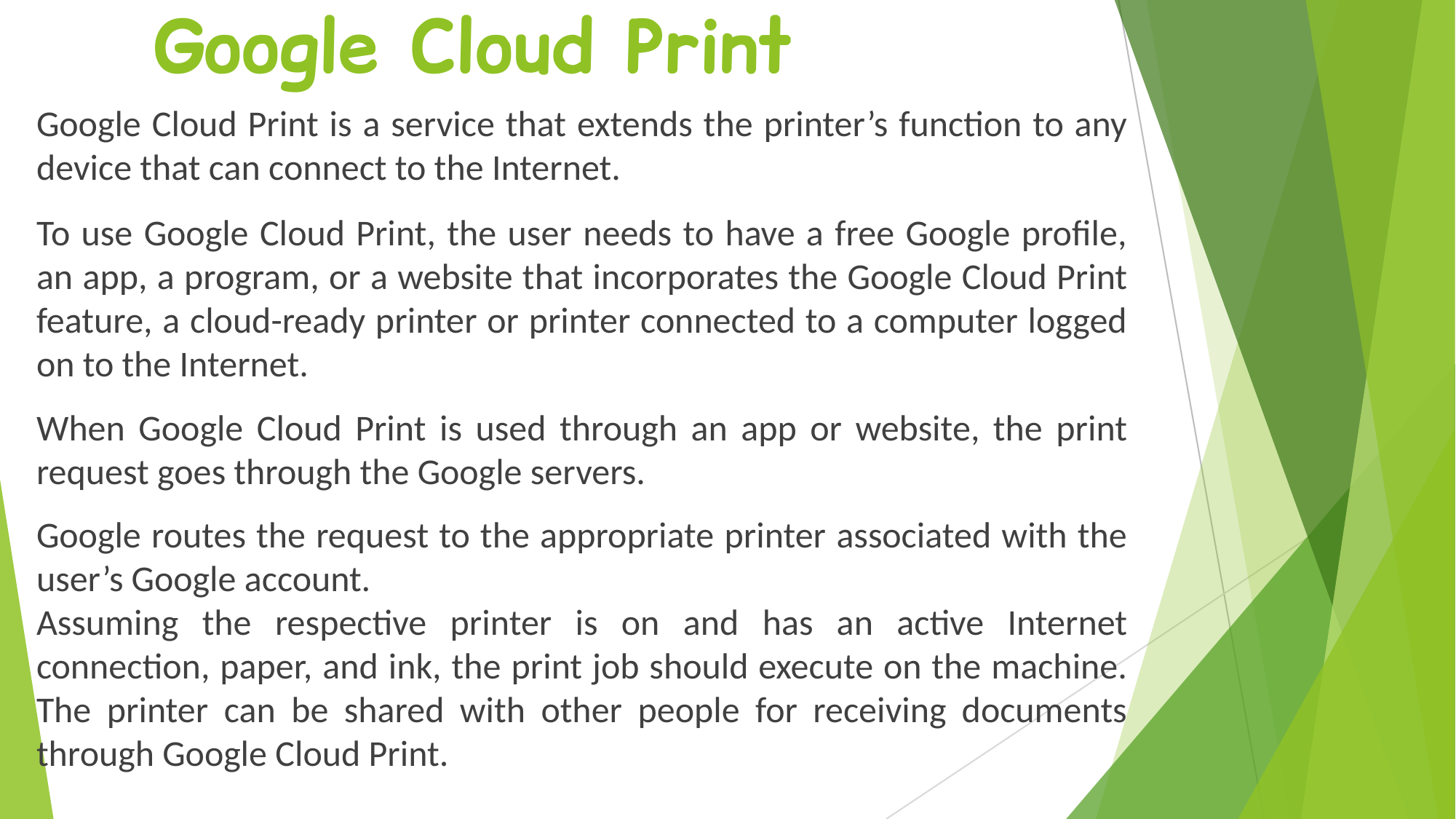

# Google Cloud Print
Google Cloud Print is a service that extends the printer’s function to any device that can connect to the Internet.

To use Google Cloud Print, the user needs to have a free Google profile, an app, a program, or a website that incorporates the Google Cloud Print feature, a cloud-ready printer or printer connected to a computer logged on to the Internet.

When Google Cloud Print is used through an app or website, the print request goes through the Google servers.

Google routes the request to the appropriate printer associated with the user’s Google account.
Assuming the respective printer is on and has an active Internet connection, paper, and ink, the print job should execute on the machine. The printer can be shared with other people for receiving documents through Google Cloud Print.